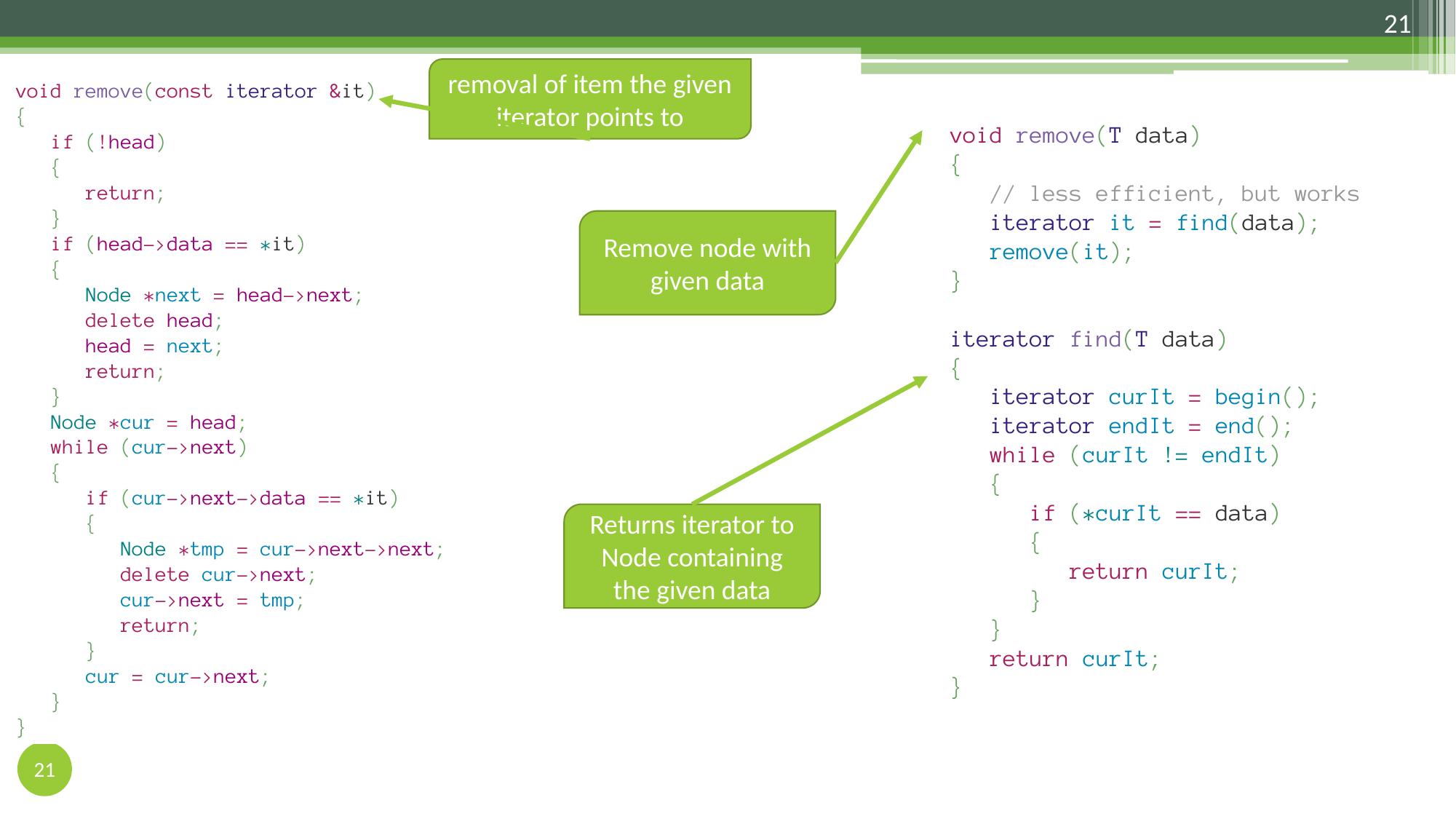

21
removal of item the given iterator points to
void remove(const iterator &it)
{
   if (!head)
   {
      return;
   }
   if (head->data == *it)
   {
      Node *next = head->next;
      delete head;
      head = next;
      return;
   }
   Node *cur = head;
   while (cur->next)
   {
      if (cur->next->data == *it)
      {
         Node *tmp = cur->next->next;
         delete cur->next;
         cur->next = tmp;
         return;
      }
      cur = cur->next;
   }
}
void remove(T data)
{
   // less efficient, but works
   iterator it = find(data);
   remove(it);
}
iterator find(T data)
{
   iterator curIt = begin();
   iterator endIt = end();
   while (curIt != endIt)
   {
      if (*curIt == data)
      {
         return curIt;
      }
   }
   return curIt;
}
Remove node with given data
Returns iterator to Node containing the given data